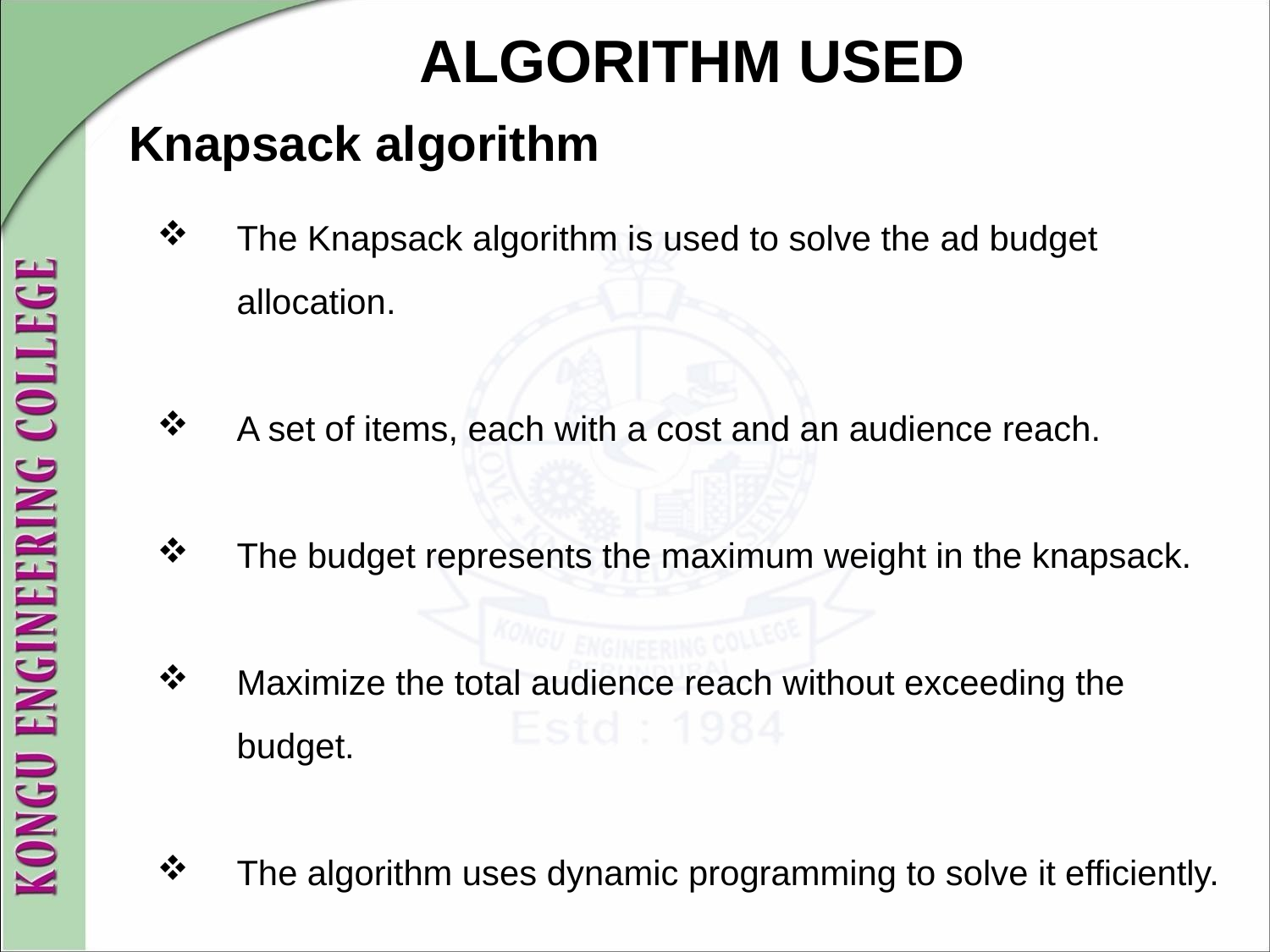

# ALGORITHM USED
Knapsack algorithm
The Knapsack algorithm is used to solve the ad budget allocation.

A set of items, each with a cost and an audience reach.

The budget represents the maximum weight in the knapsack.

Maximize the total audience reach without exceeding the budget.

The algorithm uses dynamic programming to solve it efficiently.